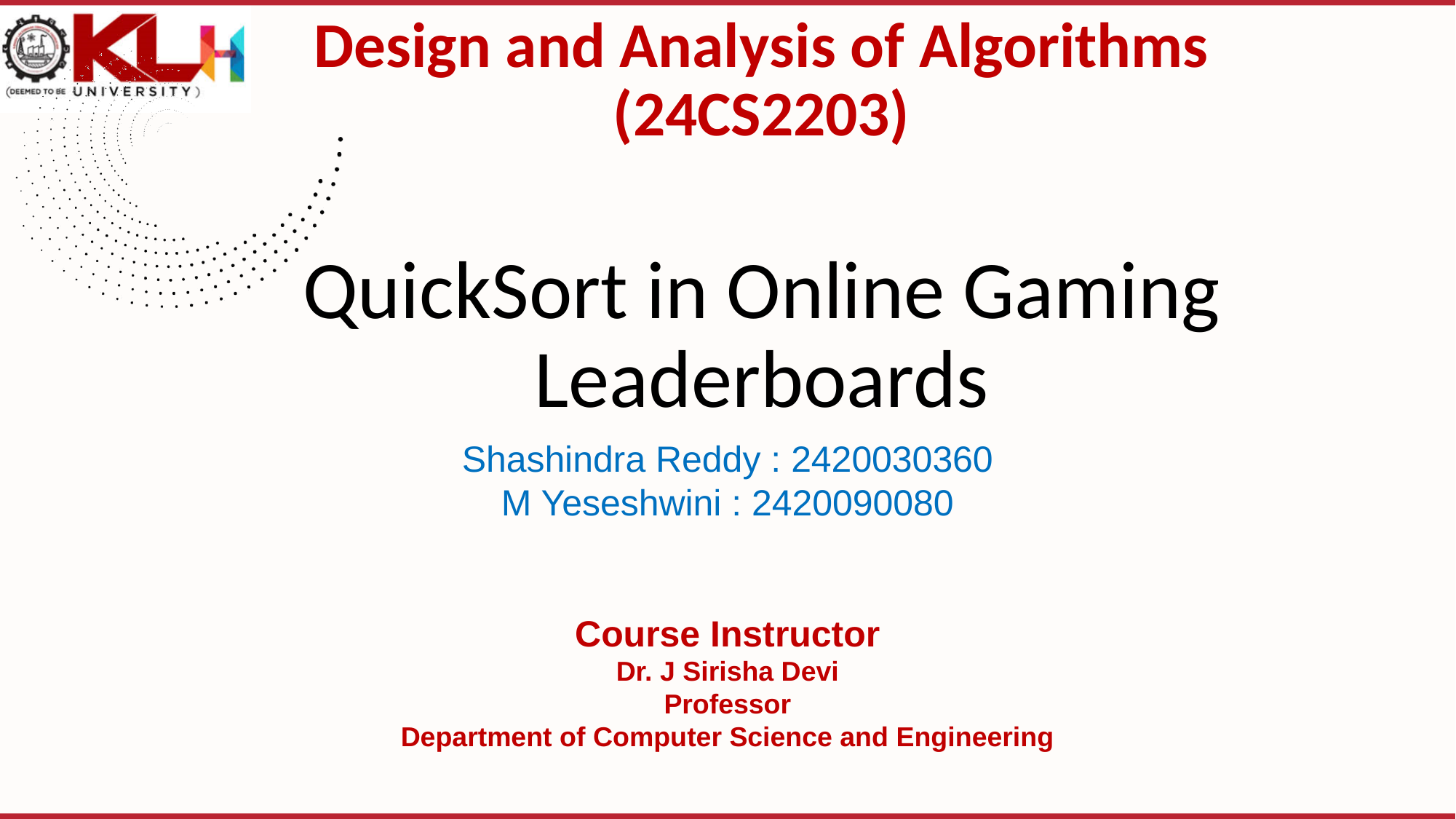

# Design and Analysis of Algorithms (24CS2203) QuickSort in Online Gaming Leaderboards
Shashindra Reddy : 2420030360
M Yeseshwini : 2420090080

Course Instructor
Dr. J Sirisha Devi
Professor
Department of Computer Science and Engineering